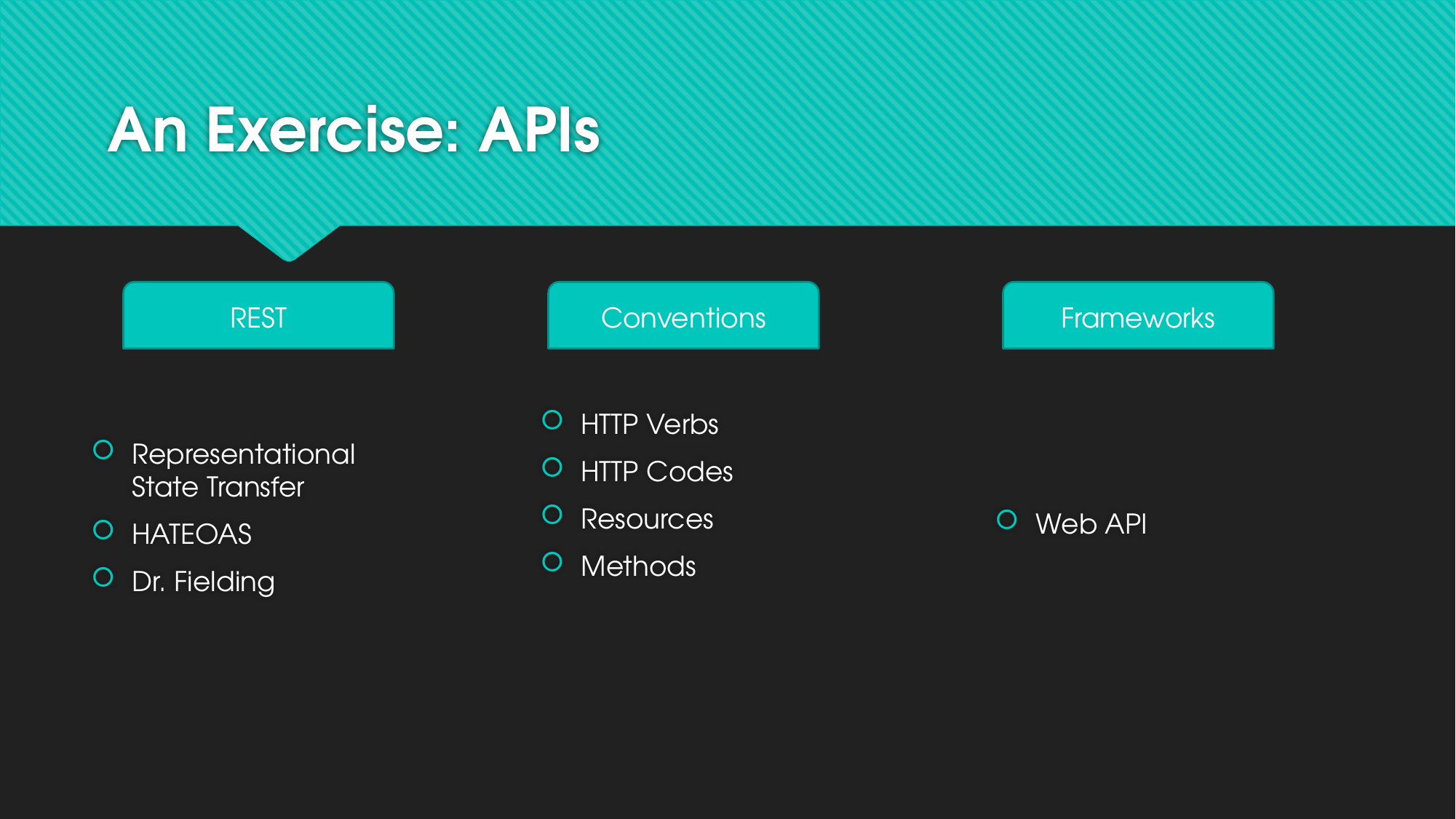

# An Exercise: APIs
Frameworks
REST
Conventions
Representational State Transfer
HATEOAS
Dr. Fielding
HTTP Verbs
HTTP Codes
Resources
Methods

Web API